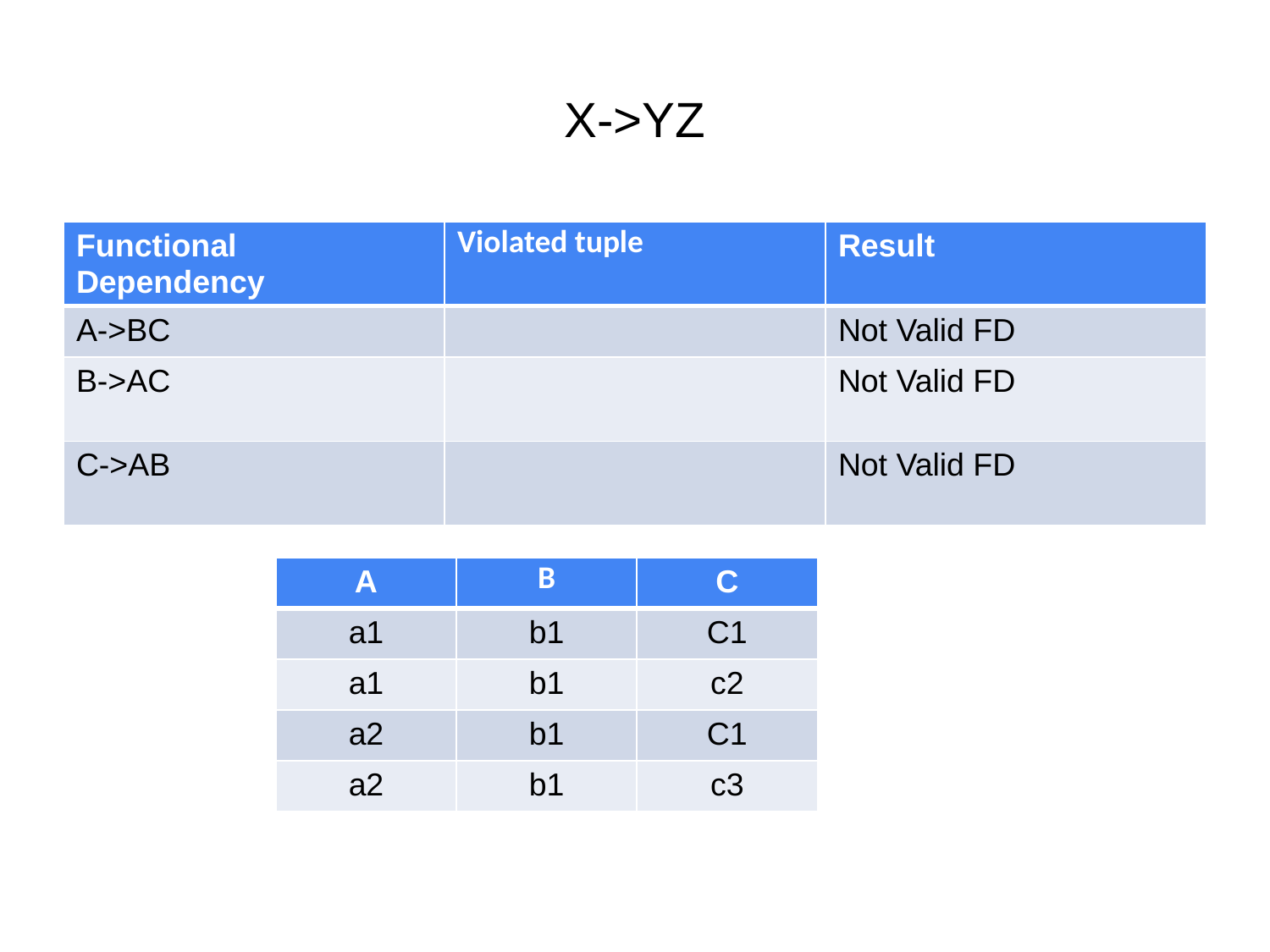

# X->YZ
| Functional Dependency | Violated tuple | Result |
| --- | --- | --- |
| A->BC |  | Not Valid FD |
| B->AC |  | Not Valid FD |
| C->AB |  | Not Valid FD |
| A | B | C |
| --- | --- | --- |
| a1 | b1 | C1 |
| a1 | b1 | c2 |
| a2 | b1 | C1 |
| a2 | b1 | c3 |